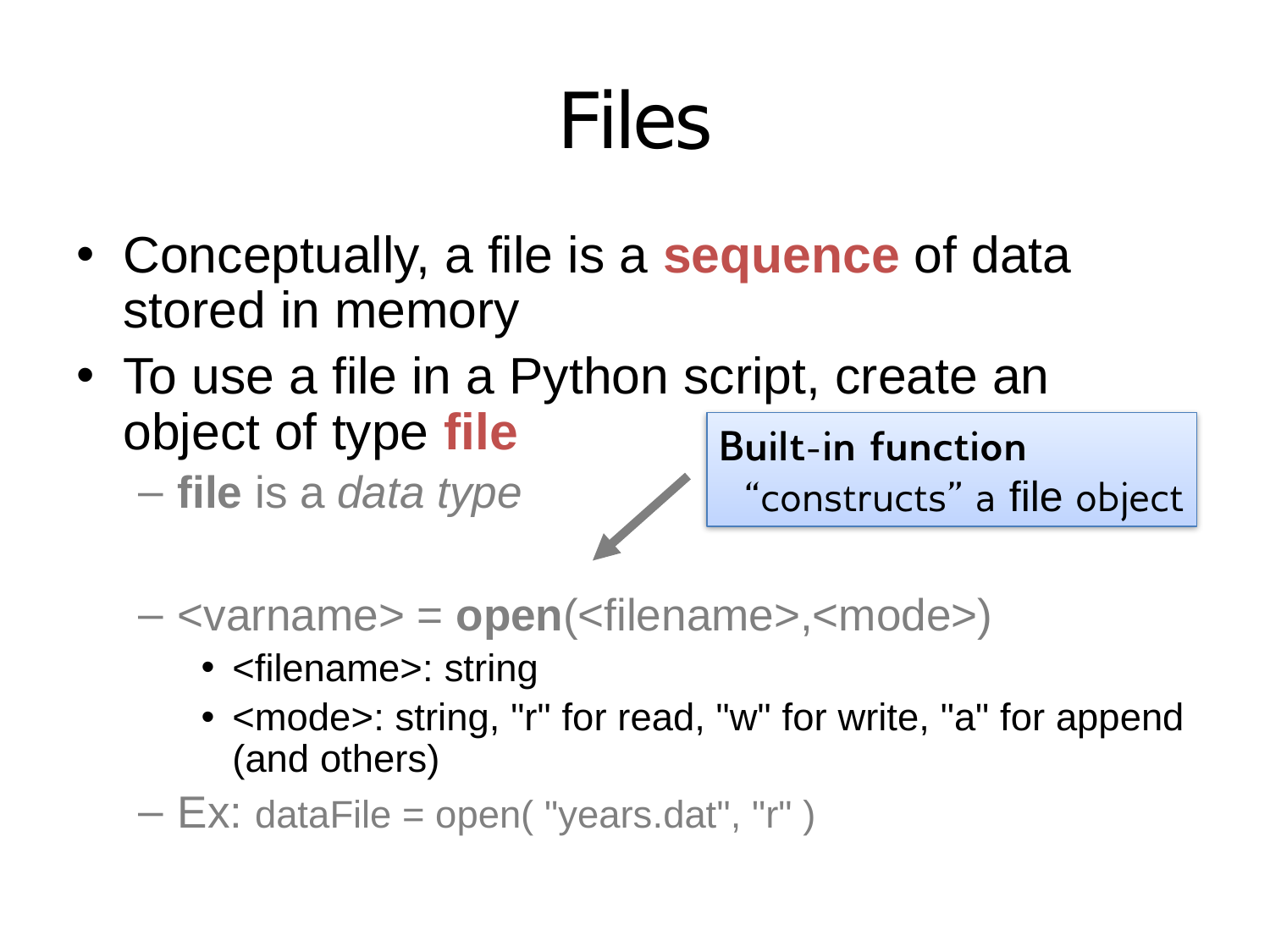

# Files
Conceptually, a file is a sequence of data stored in memory
To use a file in a Python script, create an object of type file
file is a data type

<varname> = open(<filename>,<mode>)
<filename>: string
<mode>: string, "r" for read, "w" for write, "a" for append (and others)
Ex: dataFile = open( "years.dat", "r" )
Built-in function
  “constructs” a file object